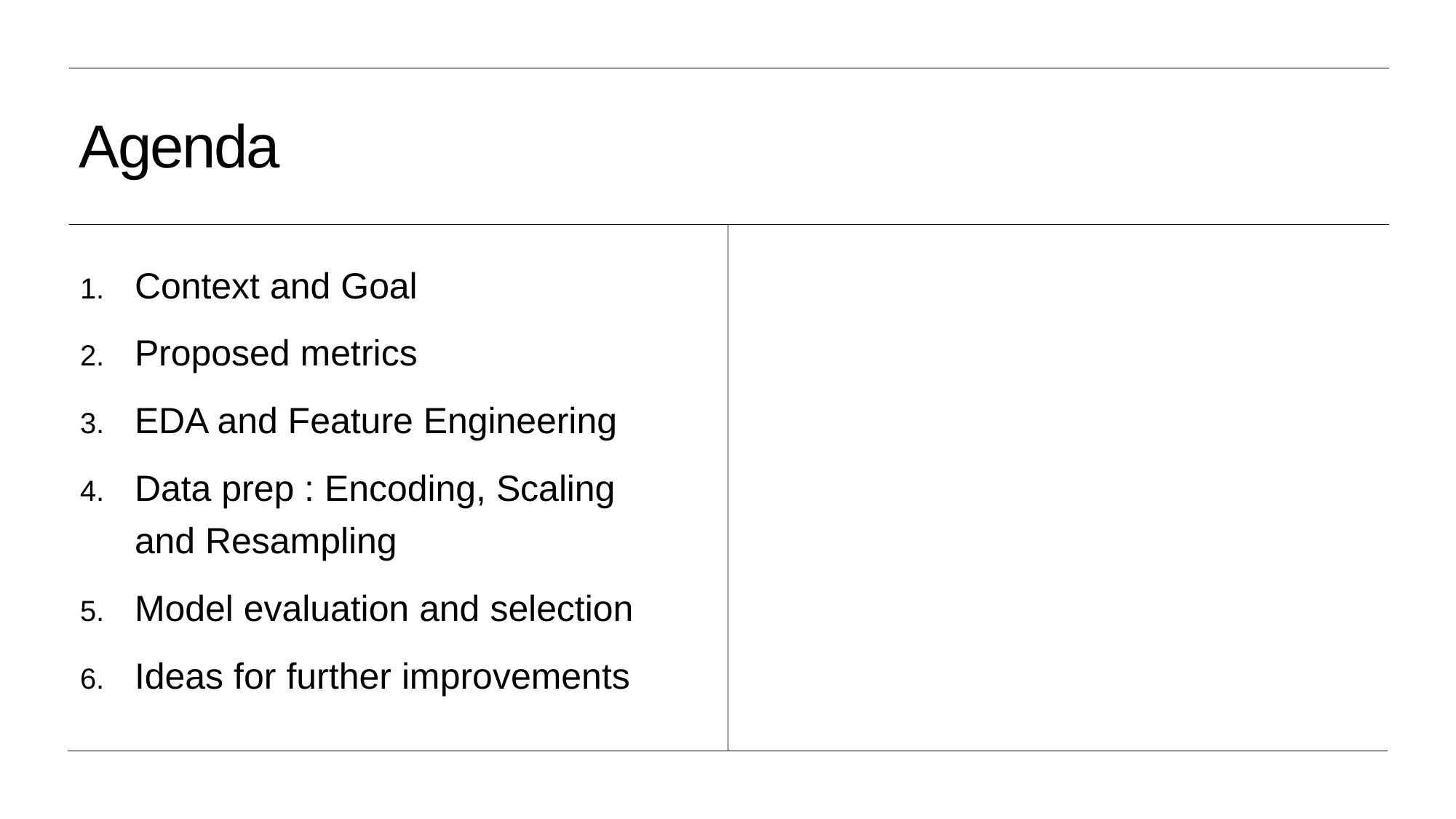

# Agenda
Context and Goal
Proposed metrics
EDA and Feature Engineering
Data prep : Encoding, Scaling and Resampling
Model evaluation and selection
Ideas for further improvements